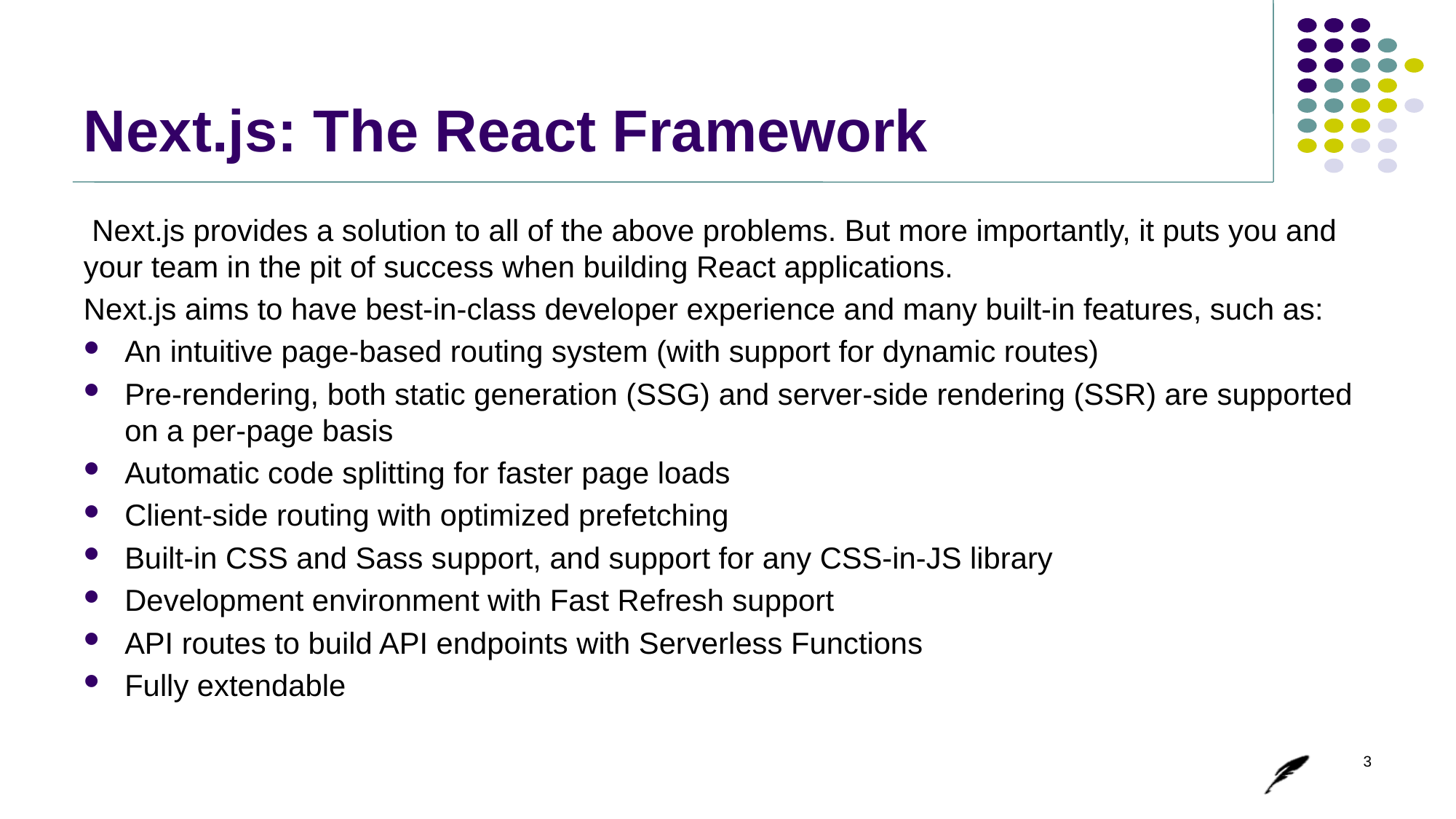

# Next.js: The React Framework
 Next.js provides a solution to all of the above problems. But more importantly, it puts you and your team in the pit of success when building React applications.
Next.js aims to have best-in-class developer experience and many built-in features, such as:
An intuitive page-based routing system (with support for dynamic routes)
Pre-rendering, both static generation (SSG) and server-side rendering (SSR) are supported on a per-page basis
Automatic code splitting for faster page loads
Client-side routing with optimized prefetching
Built-in CSS and Sass support, and support for any CSS-in-JS library
Development environment with Fast Refresh support
API routes to build API endpoints with Serverless Functions
Fully extendable
3